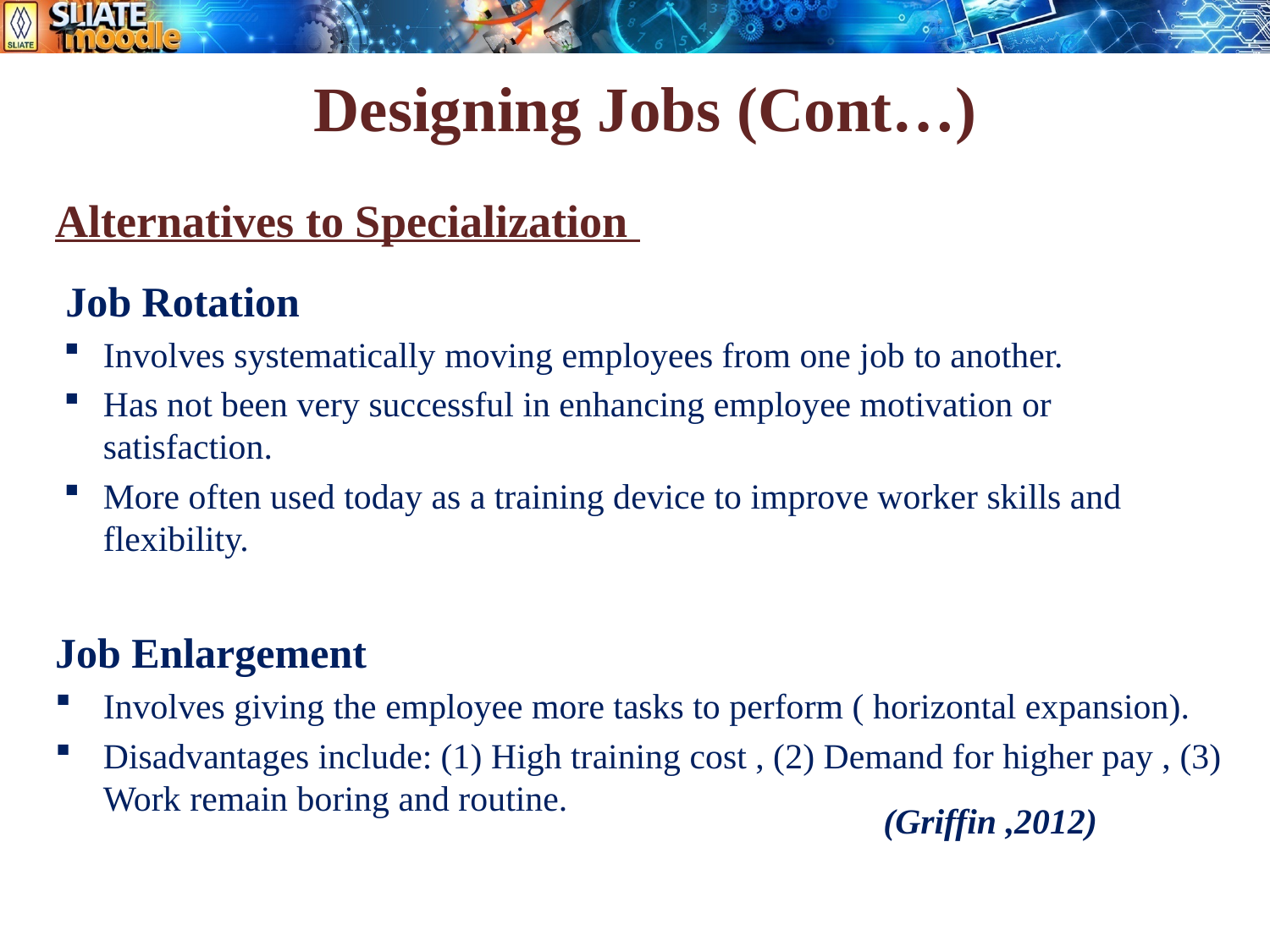

# Designing Jobs (Cont…)

Alternatives to Specialization

 Job Rotation
Involves systematically moving employees from one job to another.
Has not been very successful in enhancing employee motivation or satisfaction.
More often used today as a training device to improve worker skills and flexibility.

Job Enlargement
Involves giving the employee more tasks to perform ( horizontal expansion).
Disadvantages include: (1) High training cost , (2) Demand for higher pay , (3) Work remain boring and routine.

(Griffin ,2012)